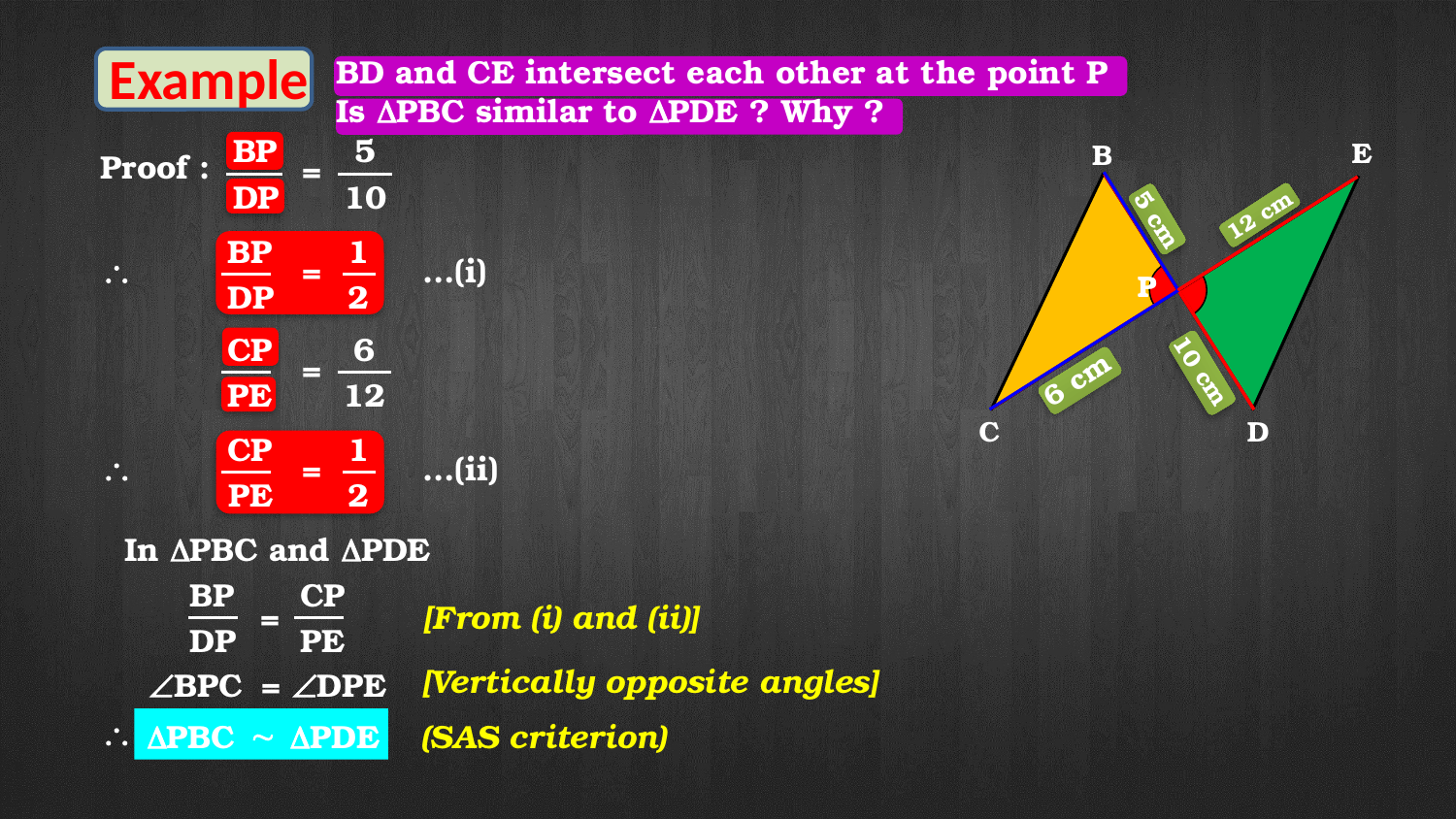

Example

  BD and CE intersect each other at the point P
  Is ΔPBC similar to ΔPDE ? Why ?

BP
5
E
B
12 cm
5 cm
P
10 cm
6 cm
C
D

Proof :
=
DP
10

BP
1

∴
=
…(i)
P

DP
2
CP
6

=

PE
12

CP
1

∴
=
…(ii)
PE
2
In ΔPBC and ΔPDE
BP
CP
=
[From (i) and (ii)]
DP
PE
[Vertically opposite angles]
∠BPC
=
∠DPE
∴

ΔPBC
∼
ΔPDE
(SAS criterion)